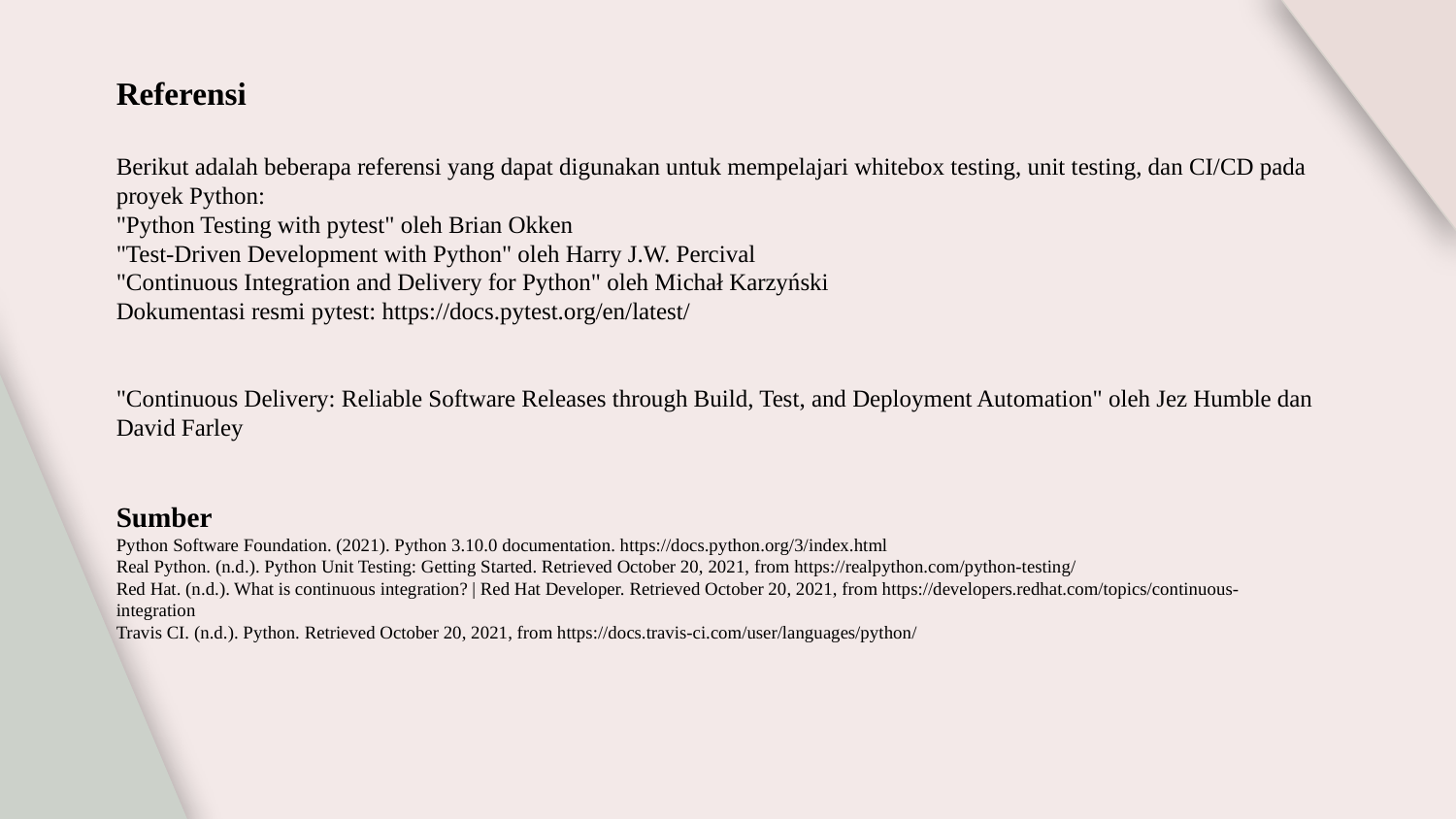

# Referensi Berikut adalah beberapa referensi yang dapat digunakan untuk mempelajari whitebox testing, unit testing, dan CI/CD pada proyek Python: "Python Testing with pytest" oleh Brian Okken "Test-Driven Development with Python" oleh Harry J.W. Percival "Continuous Integration and Delivery for Python" oleh Michał Karzyński Dokumentasi resmi pytest: https://docs.pytest.org/en/latest/ ﻿ "Continuous Delivery: Reliable Software Releases through Build, Test, and Deployment Automation" oleh Jez Humble dan David Farley Sumber Python Software Foundation. (2021). Python 3.10.0 documentation. https://docs.python.org/3/index.html Real Python. (n.d.). Python Unit Testing: Getting Started. Retrieved October 20, 2021, from https://realpython.com/python-testing/ Red Hat. (n.d.). What is continuous integration? | Red Hat Developer. Retrieved October 20, 2021, from https://developers.redhat.com/topics/continuous-integration Travis CI. (n.d.). Python. Retrieved October 20, 2021, from https://docs.travis-ci.com/user/languages/python/